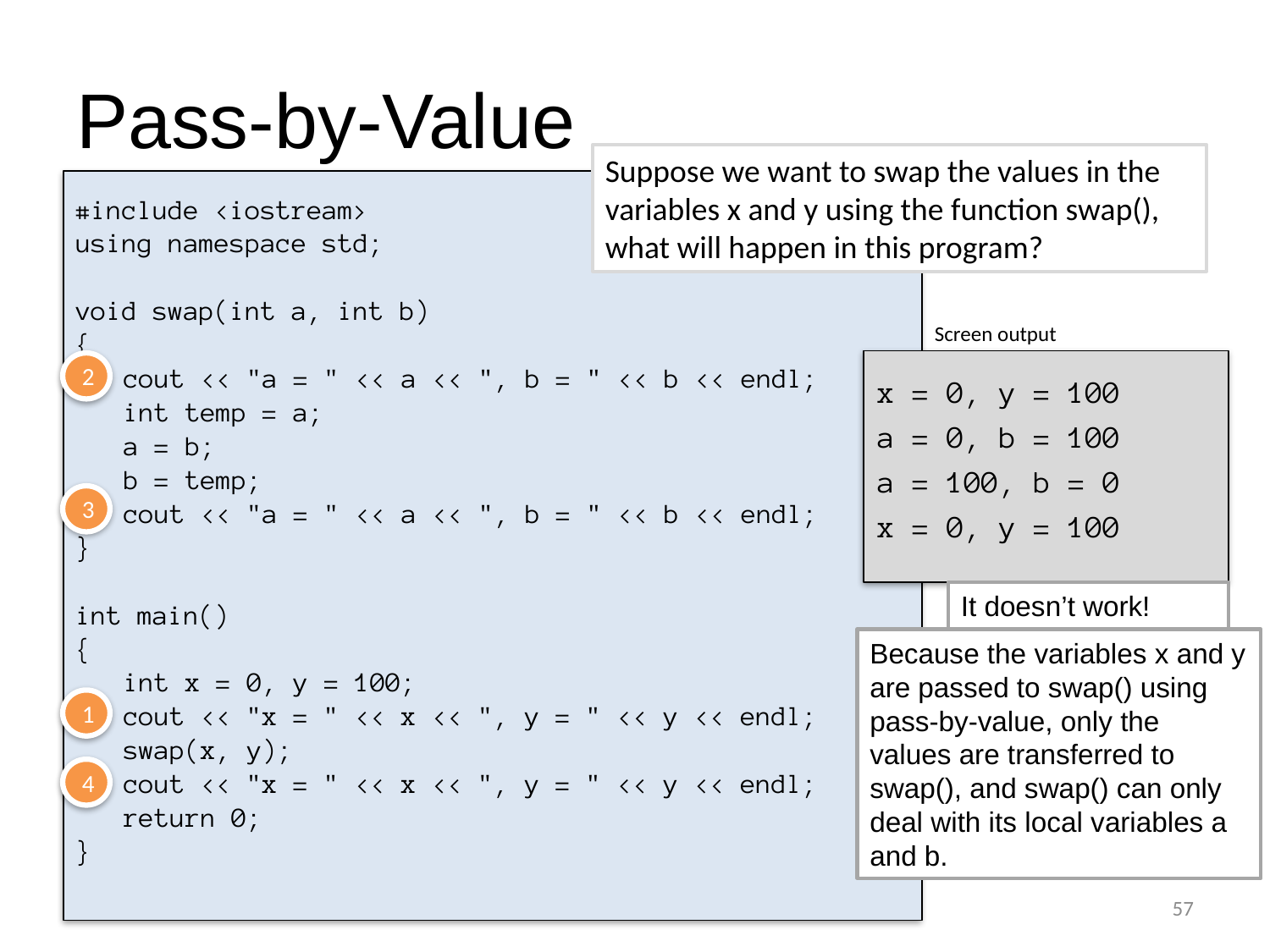

# Pass-by-Value
Suppose we want to swap the values in the variables x and y using the function swap(), what will happen in this program?
#include <iostream>
using namespace std;

void swap(int a, int b)
{
	cout << "a = " << a << ", b = " << b << endl;
	int temp = a;
	a = b;
	b = temp;
	cout << "a = " << a << ", b = " << b << endl;
}

int main()
{
	int x = 0, y = 100;
	cout << "x = " << x << ", y = " << y << endl;
	swap(x, y);
	cout << "x = " << x << ", y = " << y << endl;
	return 0;
}

Screen output

2
x = 0, y = 100
a = 0, b = 100
a = 100, b = 0
3
x = 0, y = 100
It doesn’t work! Why?
Because the variables x and y are passed to swap() using pass-by-value, only the values are transferred to swap(), and swap() can only deal with its local variables a and b.
1
4
57